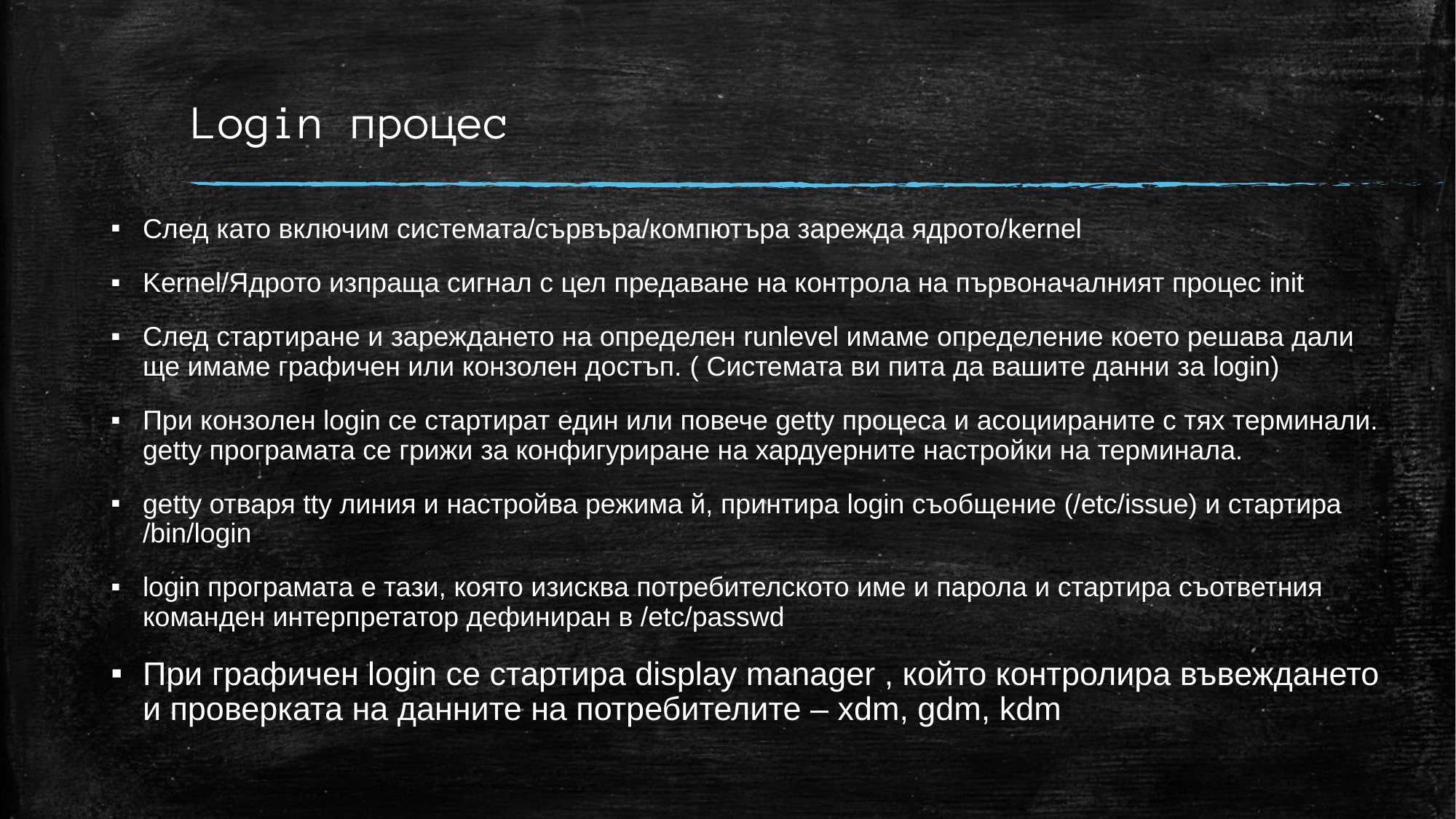

# Login процес
След като включим системата/сървъра/компютъра зарежда ядрото/kernel
Kernel/Ядрото изпраща сигнал с цел предаване на контрола на първоначалният процес init
След стартиране и зареждането на определен runlevel имаме определение което решава дали ще имаме графичен или конзолен достъп. ( Системата ви пита да вашите данни за login)
При конзолен login се стартират един или повече getty процеса и асоциираните с тях терминали. getty програмата се грижи за конфигуриране на хардуерните настройки на терминала.
getty отваря tty линия и настройва режима й, принтира login съобщение (/etc/issue) и стартира /bin/login
login програмата е тази, която изисква потребителското име и парола и стартира съответния команден интерпретатор дефиниран в /etc/passwd
При графичен login се стартира display manager , който контролира въвеждането и проверката на данните на потребителите – xdm, gdm, kdm